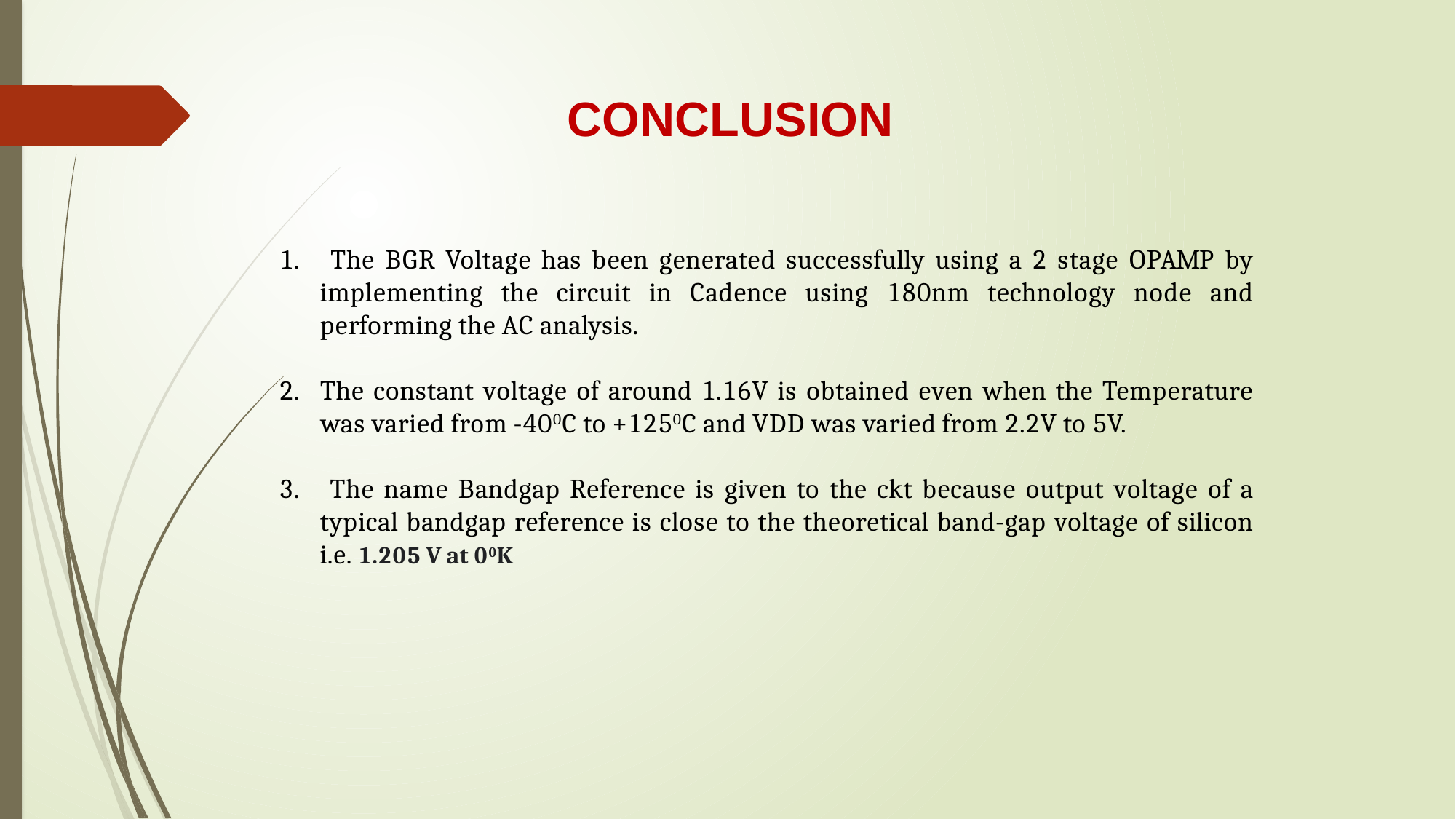

CONCLUSION
 The BGR Voltage has been generated successfully using a 2 stage OPAMP by implementing the circuit in Cadence using 180nm technology node and performing the AC analysis.

The constant voltage of around 1.16V is obtained even when the Temperature was varied from -400C to +1250C and VDD was varied from 2.2V to 5V.

 The name Bandgap Reference is given to the ckt because output voltage of a typical bandgap reference is close to the theoretical band-gap voltage of silicon i.e. 1.205 V at 00K